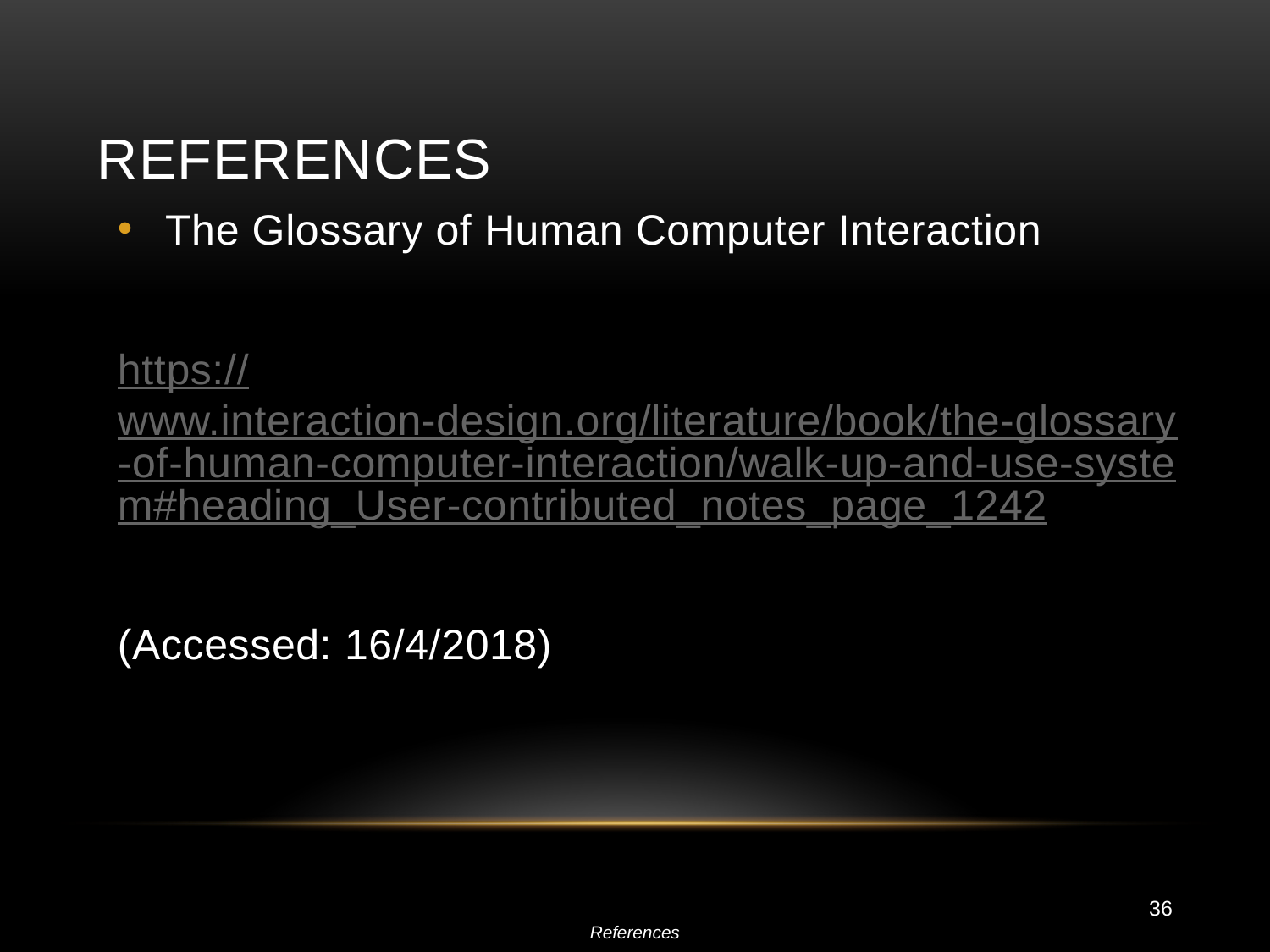

# References
The Glossary of Human Computer Interaction

https://www.interaction-design.org/literature/book/the-glossary-of-human-computer-interaction/walk-up-and-use-system#heading_User-contributed_notes_page_1242

(Accessed: 16/4/2018)

36
References